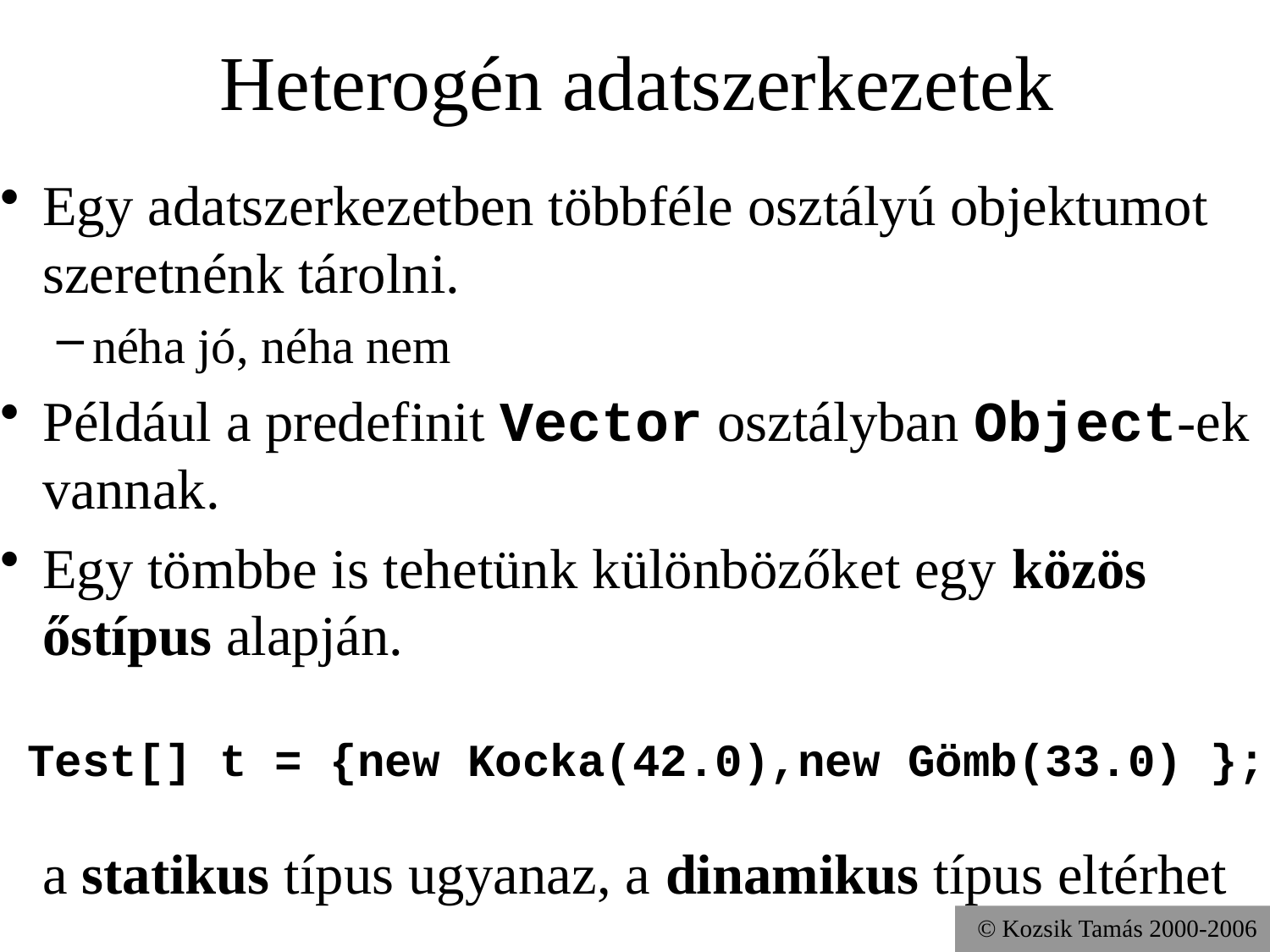

# Heterogén adatszerkezetek
Egy adatszerkezetben többféle osztályú objektumot szeretnénk tárolni.
néha jó, néha nem
Például a predefinit Vector osztályban Object-ek vannak.
Egy tömbbe is tehetünk különbözőket egy közös őstípus alapján.

 Test[] t = {new Kocka(42.0),new Gömb(33.0) };
a statikus típus ugyanaz, a dinamikus típus eltérhet
© Kozsik Tamás 2000-2006